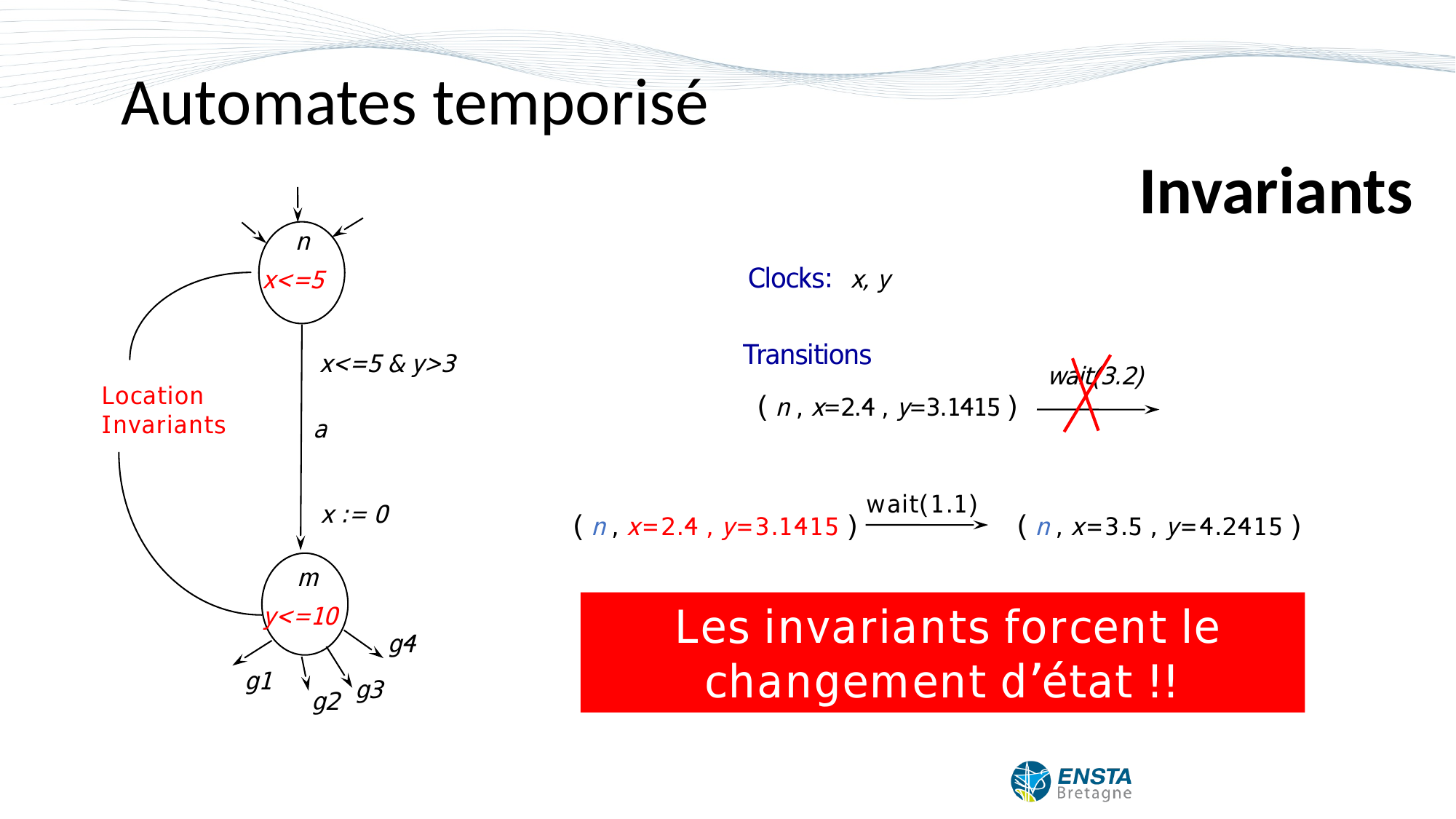

# Automates temporisé
Invariants

n

Clocks:  x, y
x<=5

Transitions
x<=5 & y>3
      wait(3.2)

Location
Invariants
( n , x=2.4 , y=3.1415 )

a

            wait(1.1)
x := 0
( n , x=2.4 , y=3.1415 )   		 ( n , x=3.5 , y=4.2415 )

m
 Les invariants forcent le changement d’état !!
y<=10
g4

g1
g3
g2
12